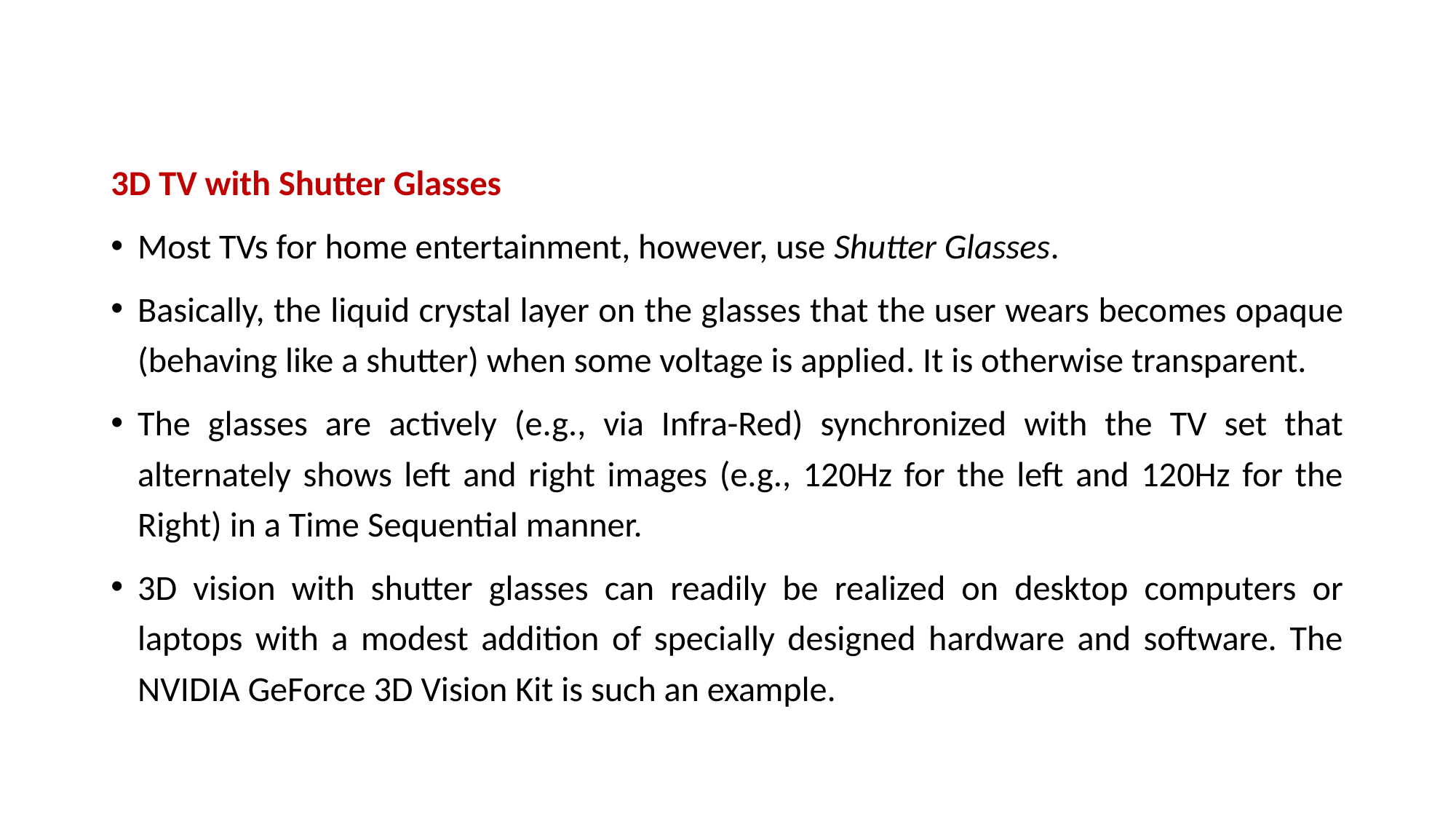

3D TV with Shutter Glasses
Most TVs for home entertainment, however, use Shutter Glasses.
Basically, the liquid crystal layer on the glasses that the user wears becomes opaque (behaving like a shutter) when some voltage is applied. It is otherwise transparent.
The glasses are actively (e.g., via Infra-Red) synchronized with the TV set that alternately shows left and right images (e.g., 120Hz for the left and 120Hz for the Right) in a Time Sequential manner.
3D vision with shutter glasses can readily be realized on desktop computers or laptops with a modest addition of specially designed hardware and software. The NVIDIA GeForce 3D Vision Kit is such an example.